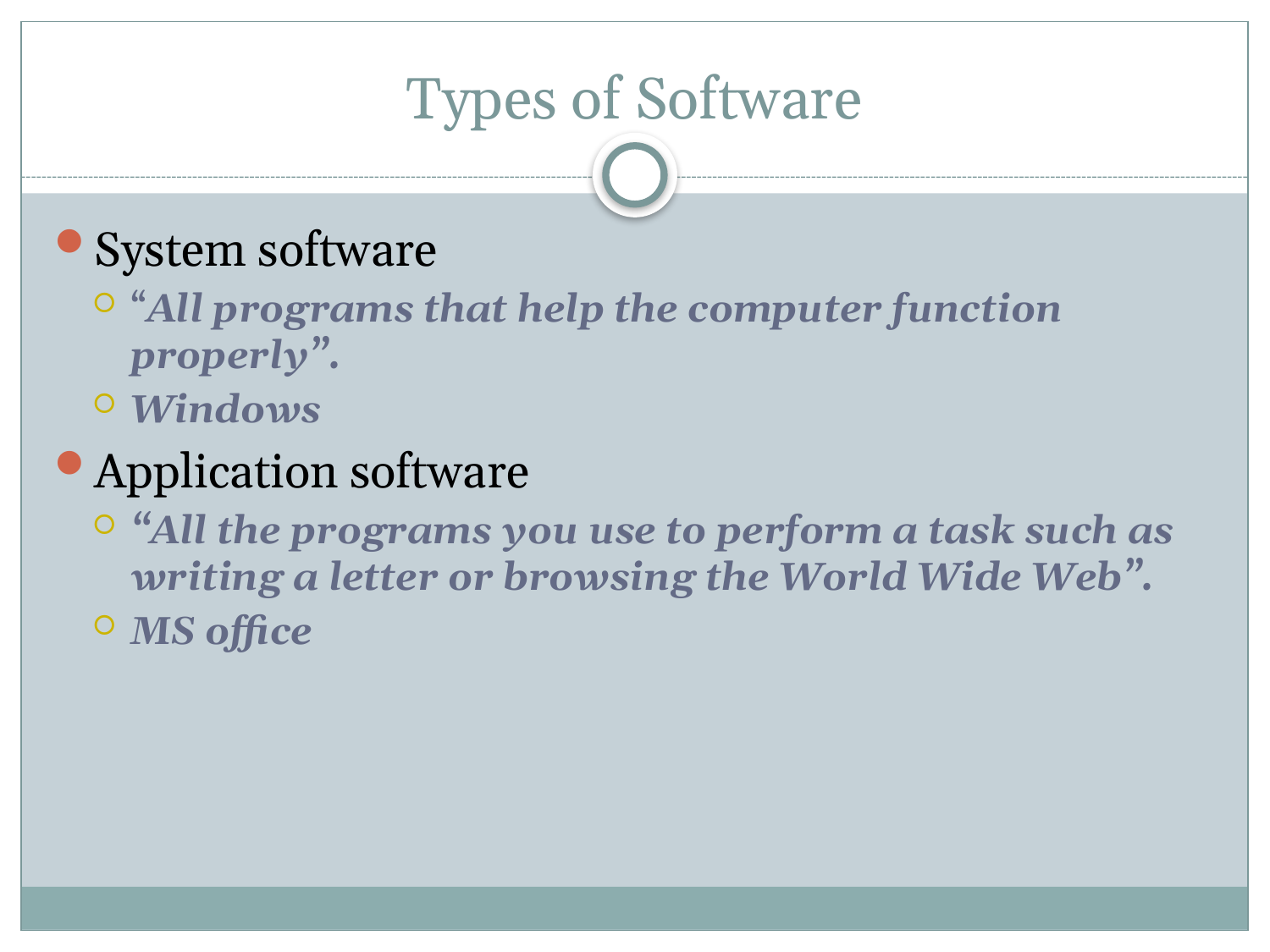

# Types of Software
System software
“All programs that help the computer function properly”.
Windows
Application software
“All the programs you use to perform a task such as writing a letter or browsing the World Wide Web”.
MS office